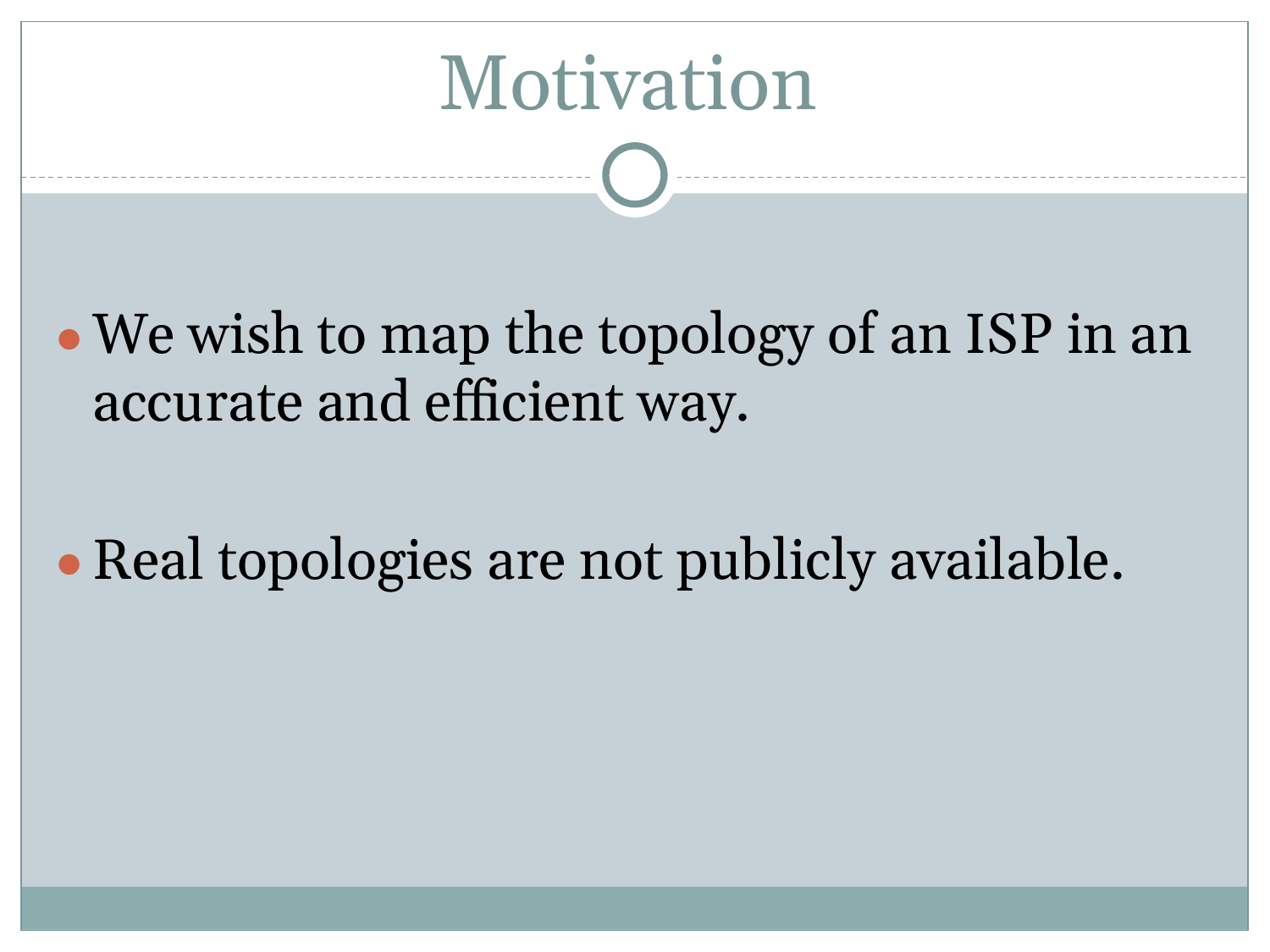

# Motivation

We wish to map the topology of an ISP in an accurate and efficient way.

Real topologies are not publicly available.